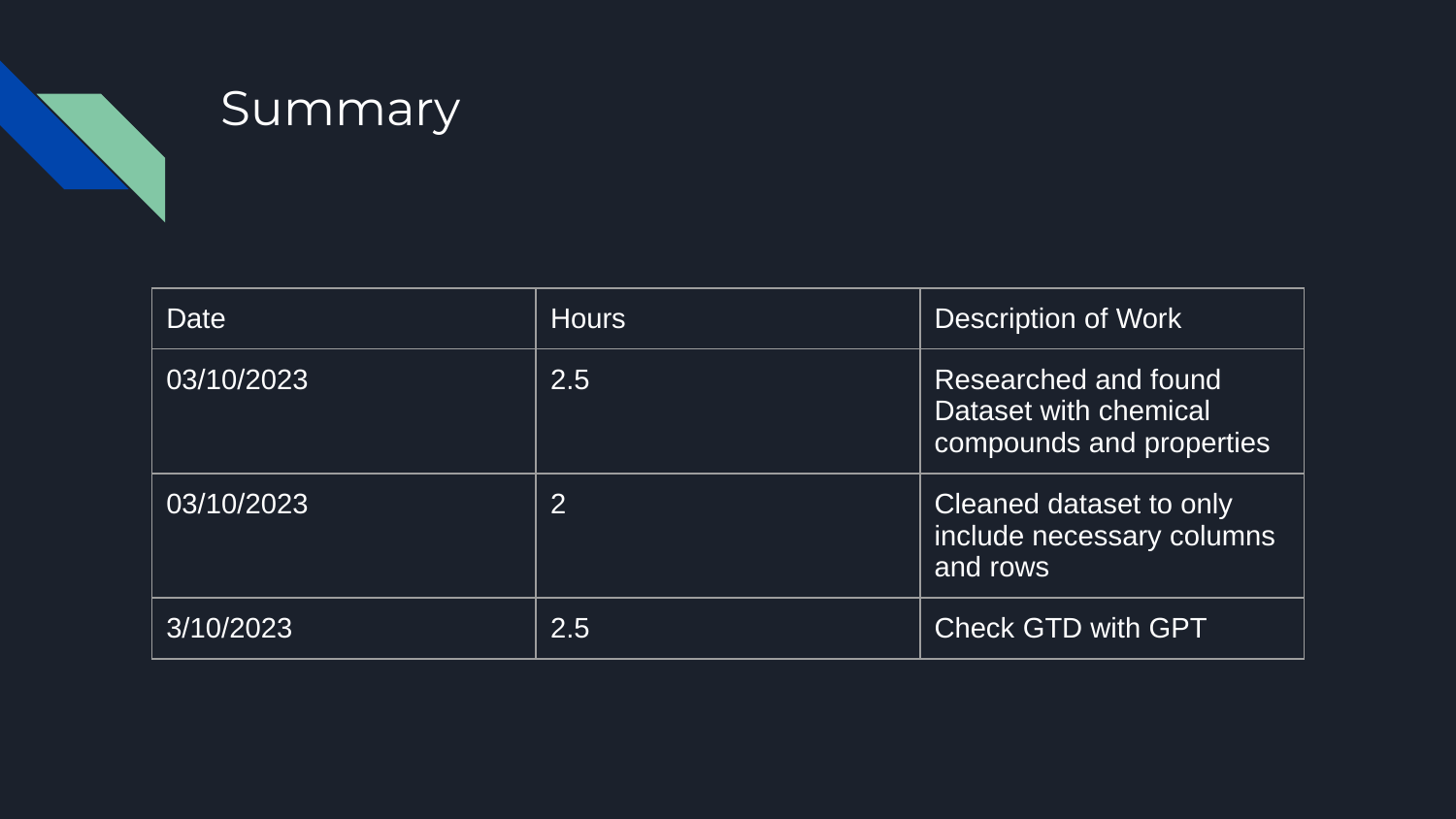

# Summary
| Date | Hours | Description of Work |
| --- | --- | --- |
| 03/10/2023 | 2.5 | Researched and found Dataset with chemical compounds and properties |
| 03/10/2023 | 2 | Cleaned dataset to only include necessary columns and rows |
| 3/10/2023 | 2.5 | Check GTD with GPT |